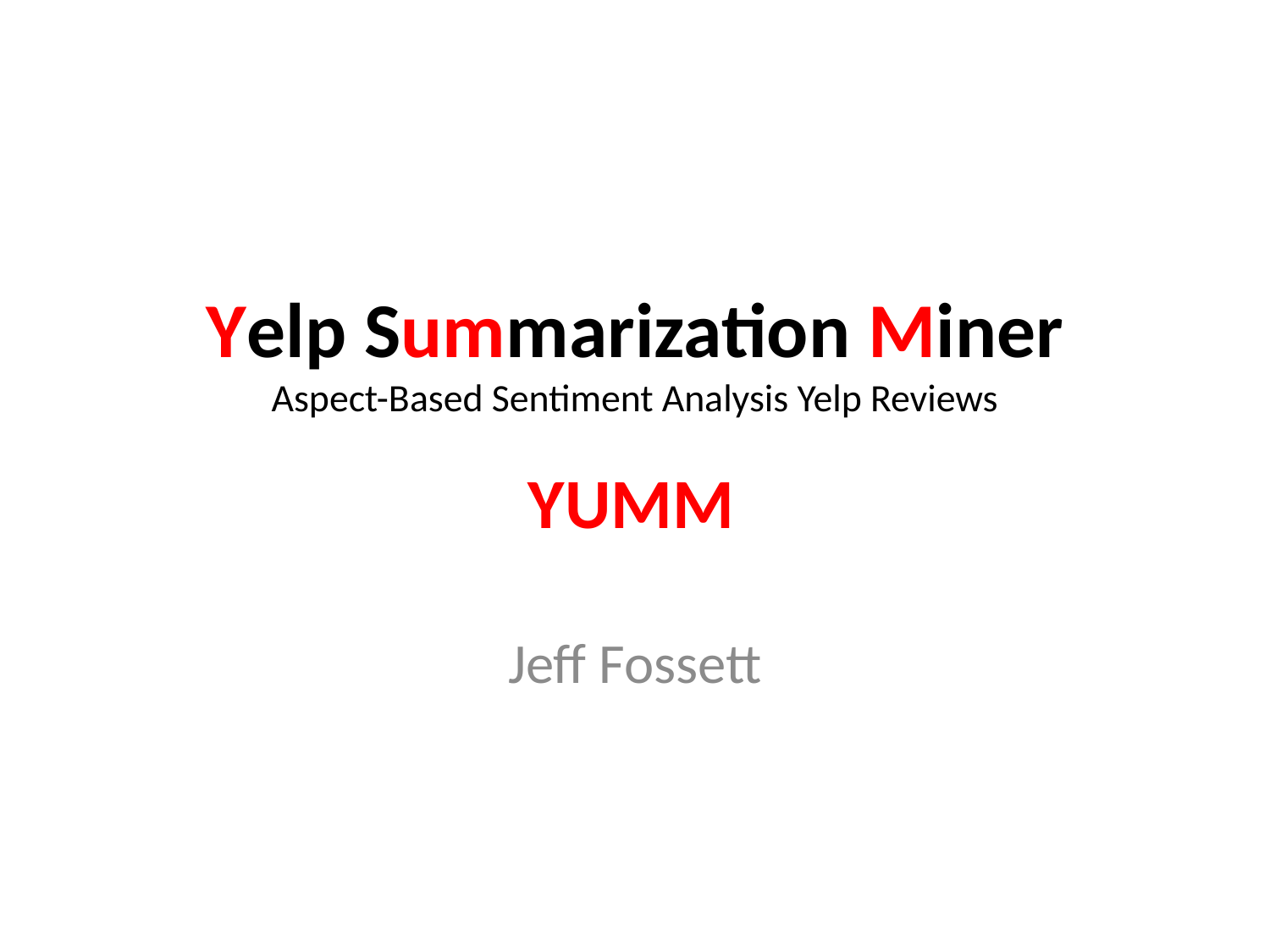

# Yelp Summarization Miner Aspect-Based Sentiment Analysis Yelp Reviews
YUMM
Jeff Fossett